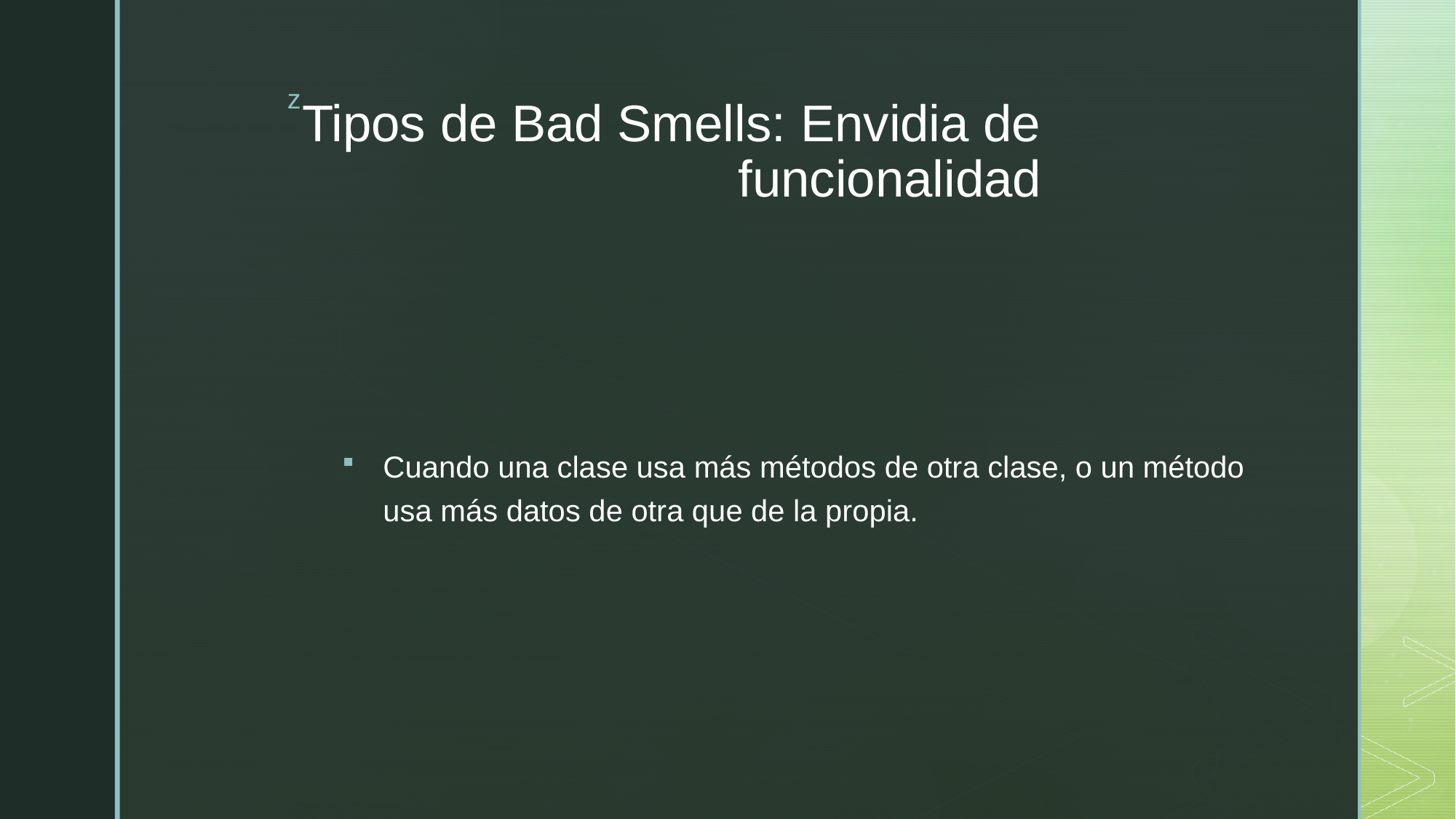

# Tipos de Bad Smells: Envidia de funcionalidad
Cuando una clase usa más métodos de otra clase, o un método usa más datos de otra que de la propia.